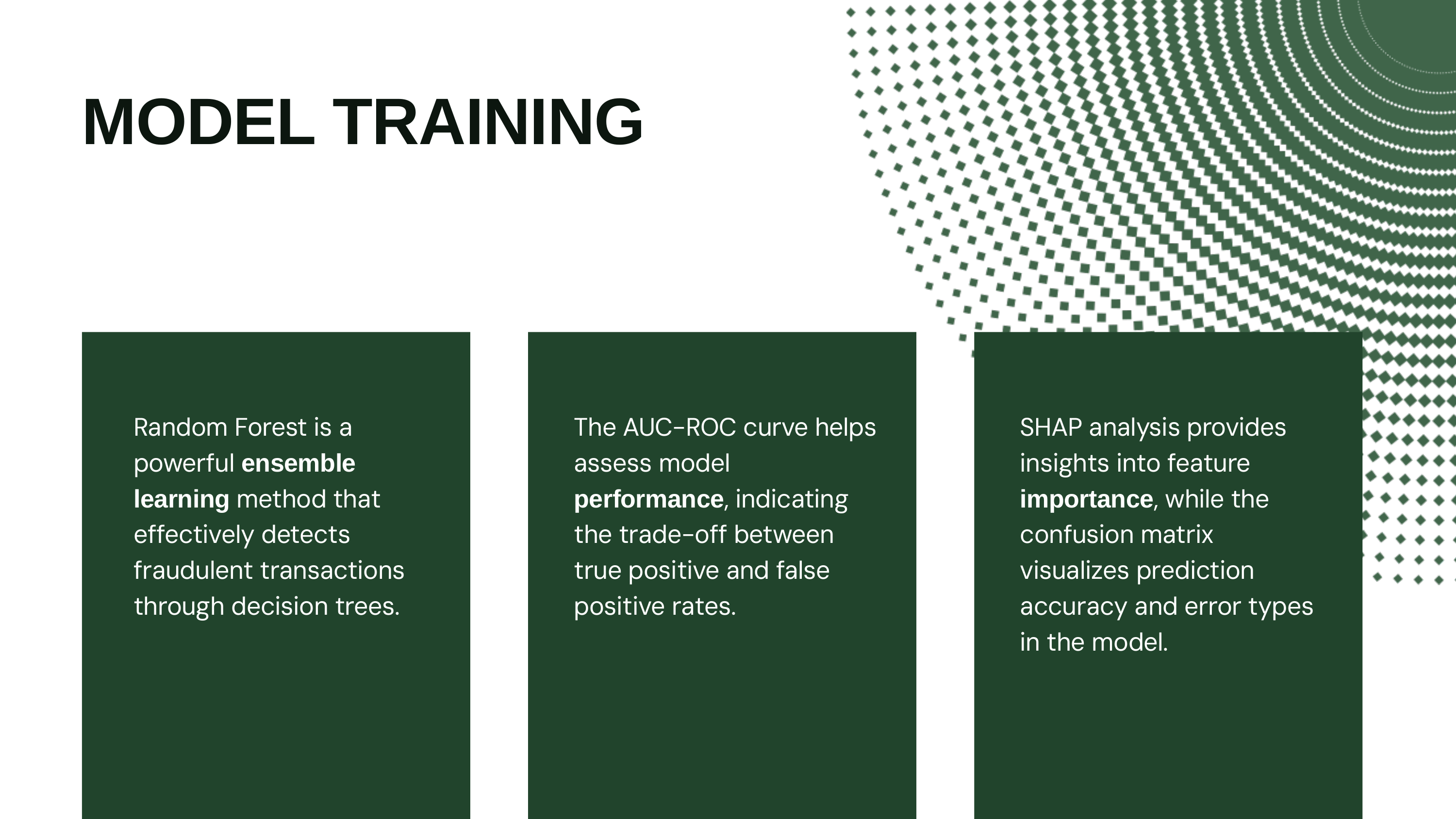

MODEL TRAINING

Random Forest is a powerful ensemble learning method that effectively detects fraudulent transactions through decision trees.
The AUC-ROC curve helps assess model performance, indicating the trade-off between true positive and false positive rates.
SHAP analysis provides insights into feature importance, while the confusion matrix visualizes prediction accuracy and error types in the model.